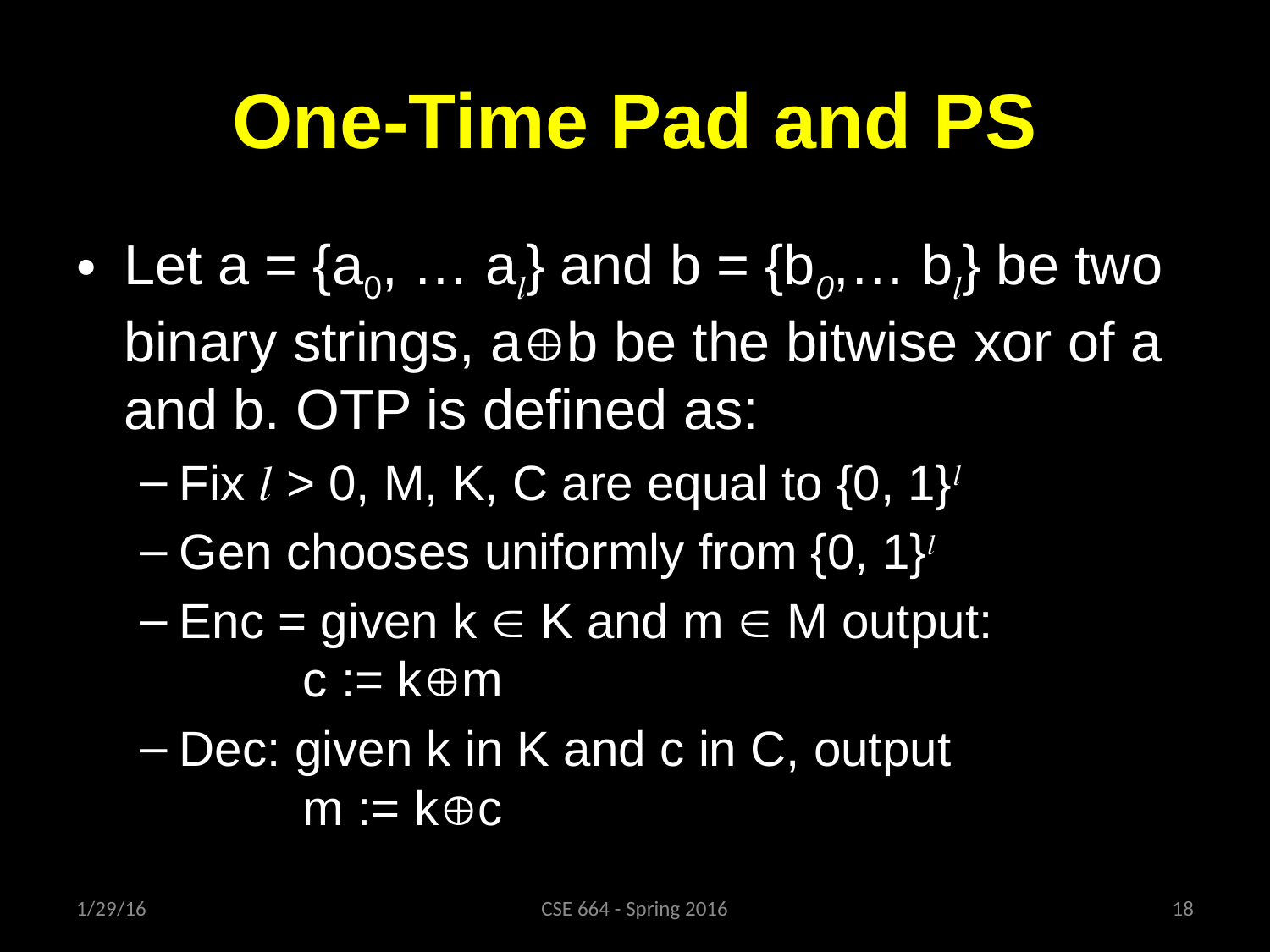

# One-Time Pad and PS
Let a = {a0, … al} and b = {b0,… bl} be two binary strings, a⊕b be the bitwise xor of a and b. OTP is defined as:
Fix l > 0, M, K, C are equal to {0, 1}l
Gen chooses uniformly from {0, 1}l
Enc = given k ∈ K and m ∈ M output:
         c := k⊕m
Dec: given k in K and c in C, output
         m := k⊕c
1/29/16
CSE 664 - Spring 2016
18